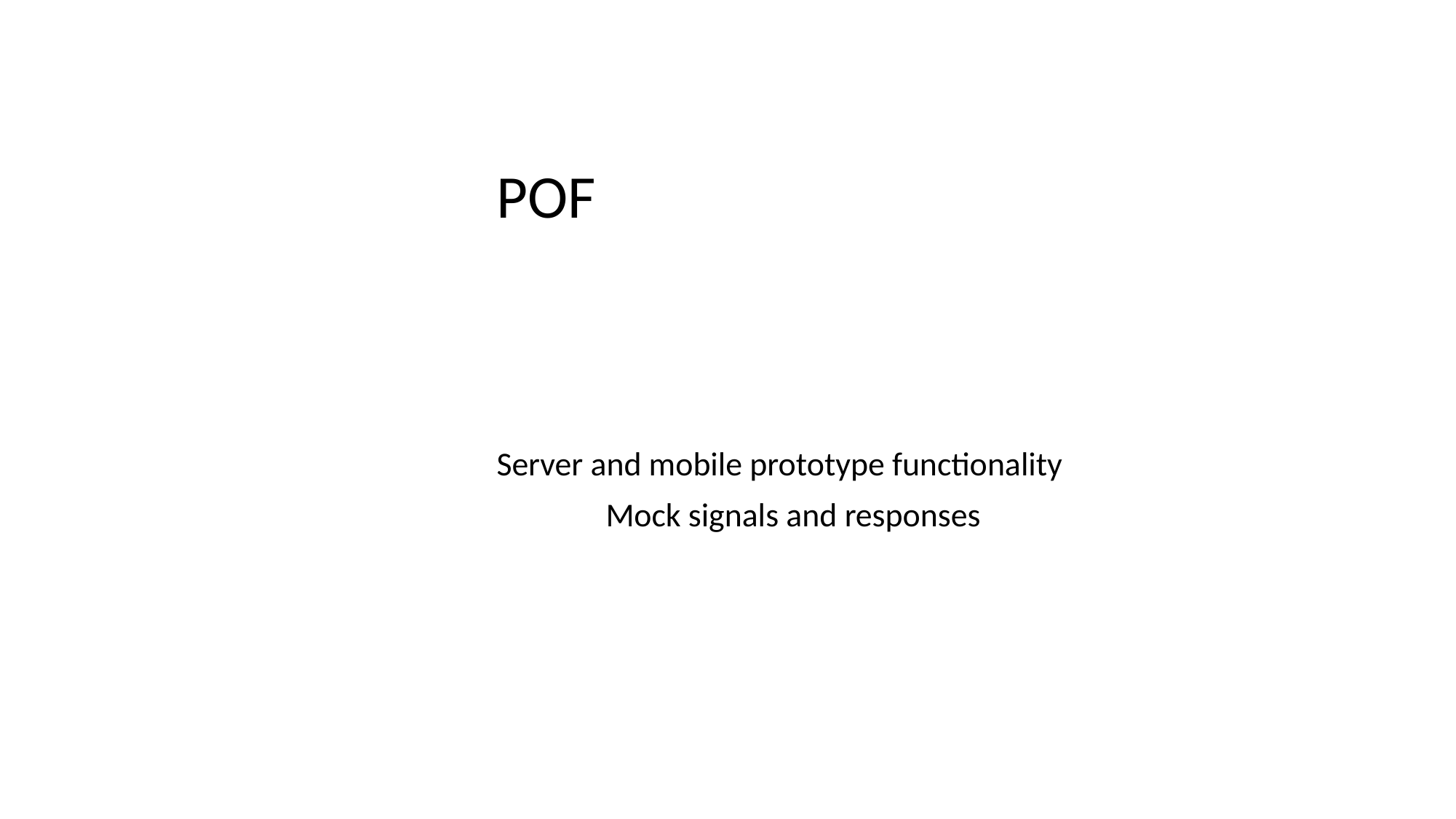

# POF
Server and mobile prototype functionality
	Mock signals and responses